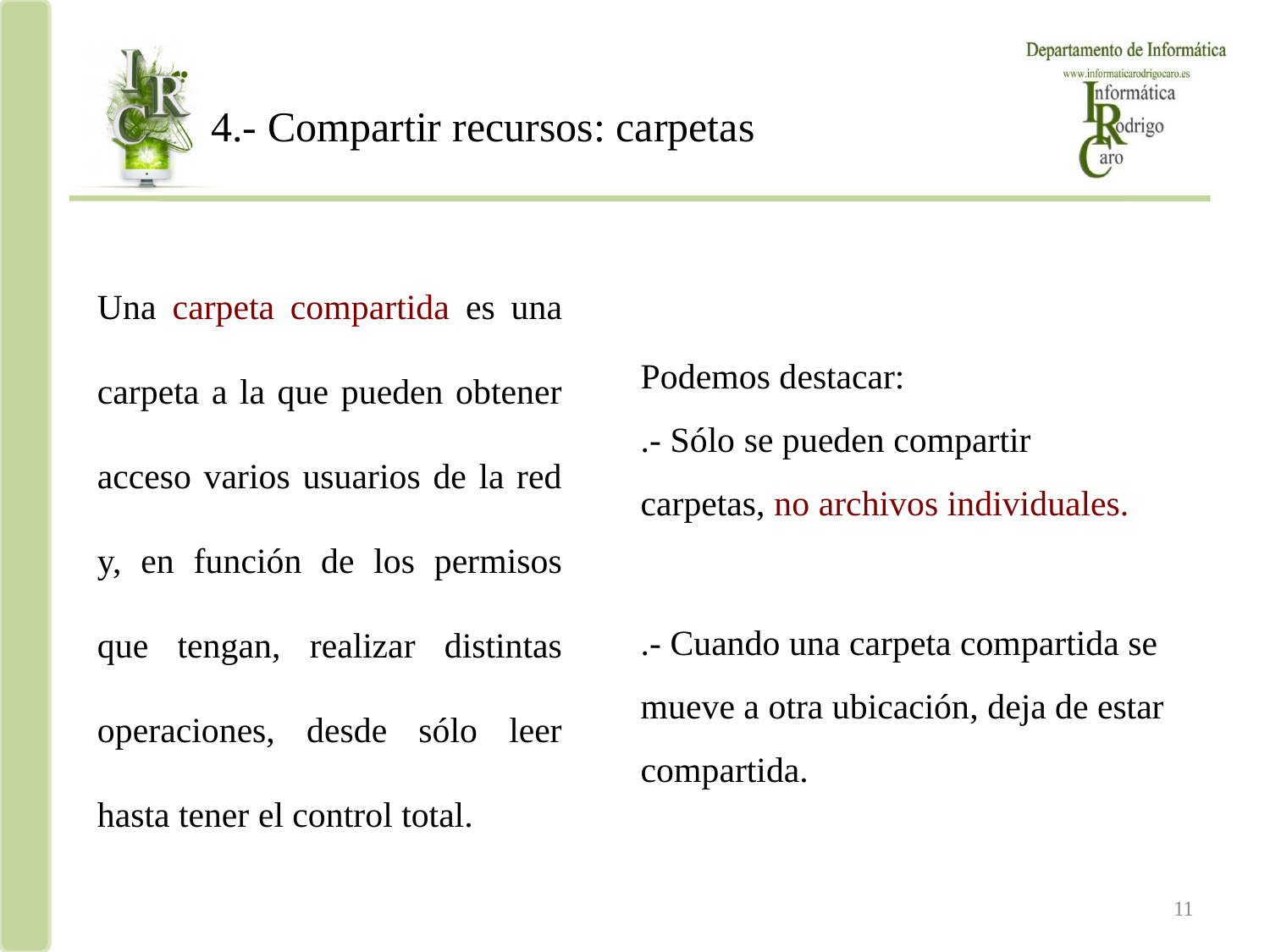

4.- Compartir recursos: carpetas
Una carpeta compartida es una carpeta a la que pueden obtener acceso varios usuarios de la red y, en función de los permisos que tengan, realizar distintas operaciones, desde sólo leer hasta tener el control total.
Podemos destacar:
.- Sólo se pueden compartir carpetas, no archivos individuales.

.- Cuando una carpeta compartida se mueve a otra ubicación, deja de estar compartida.
Manuel Domínguez Tienda
11
11